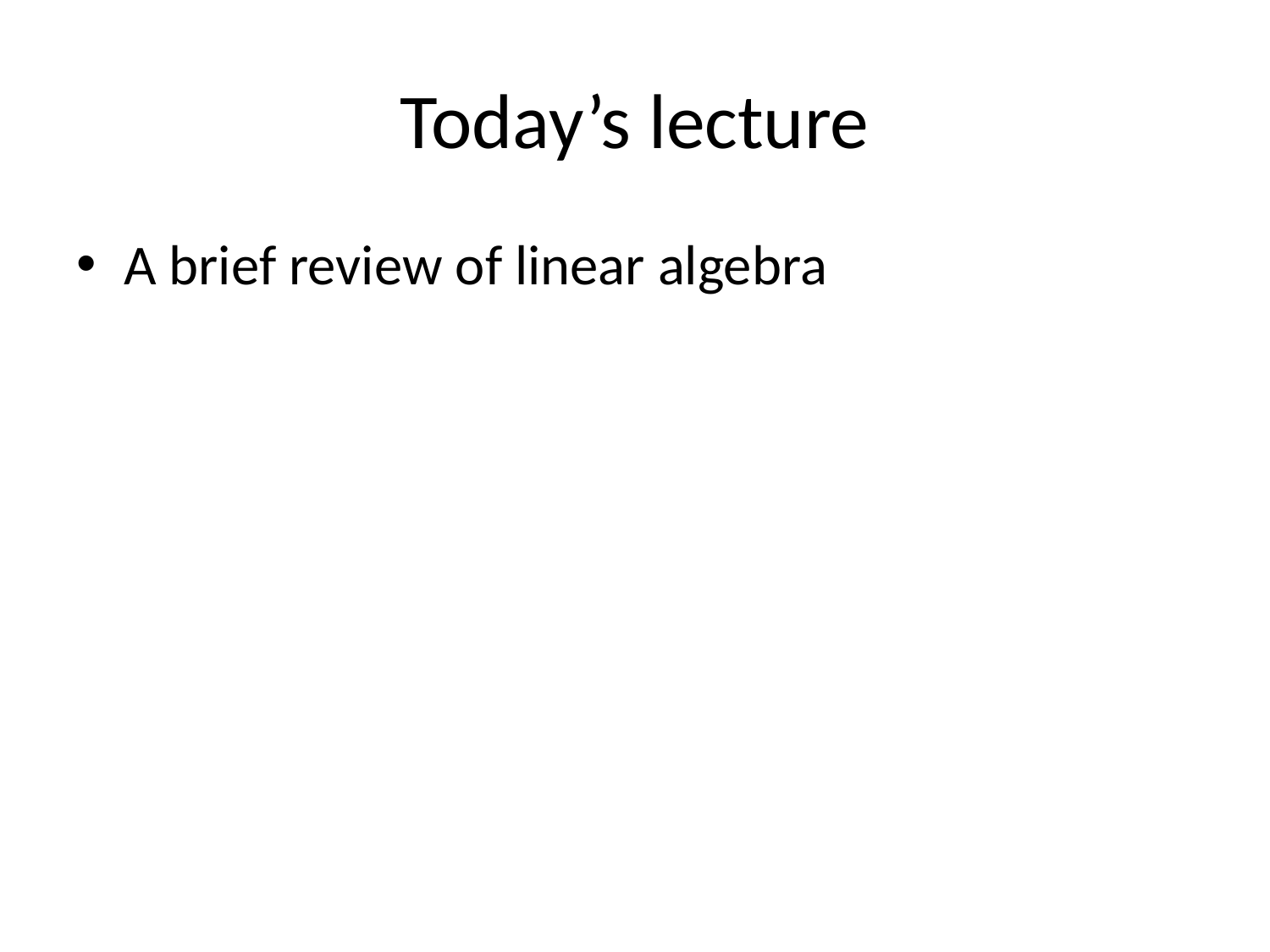

# Today’s lecture
A brief review of linear algebra